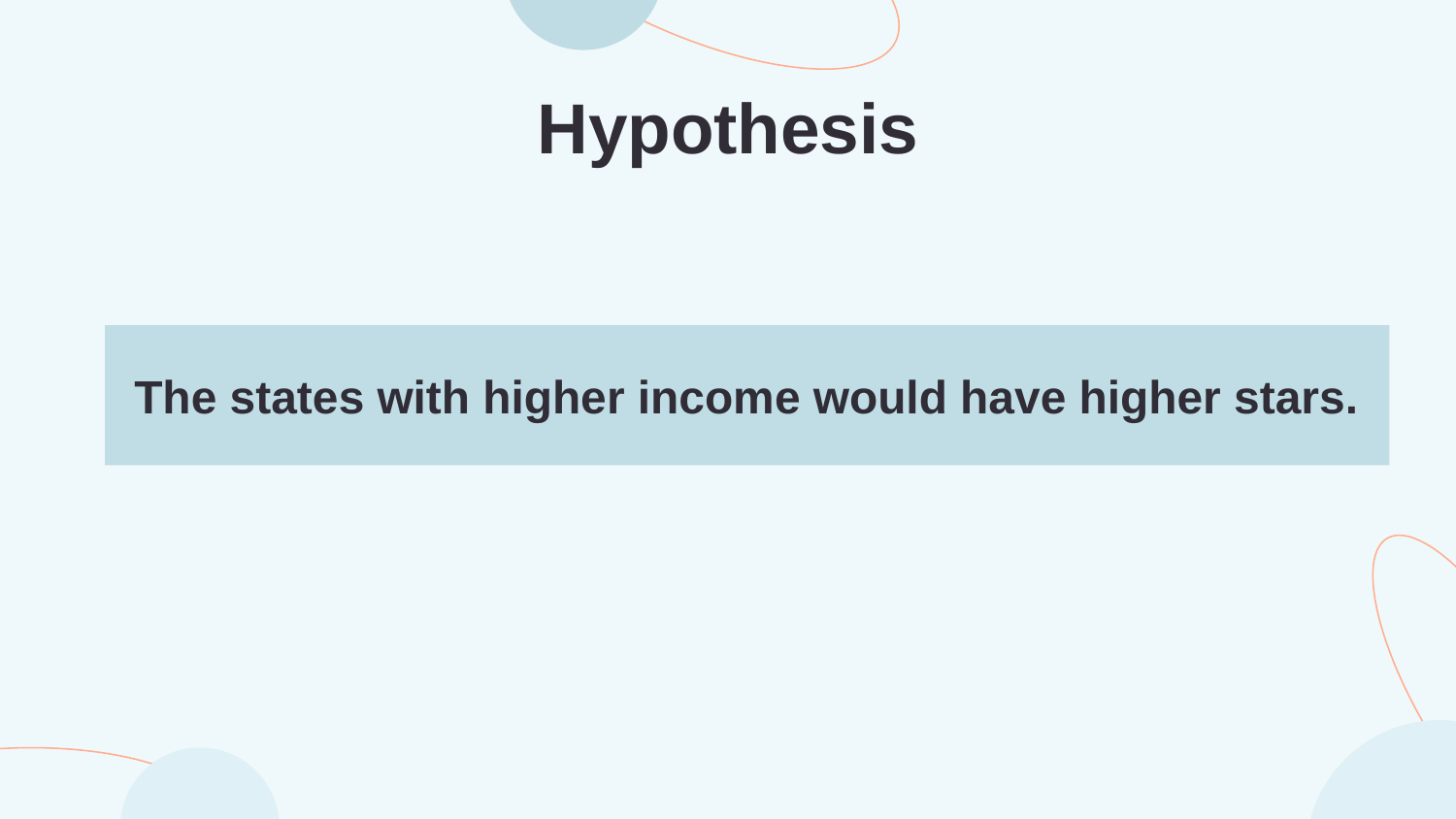

# Hypothesis
The states with higher income would have higher stars.